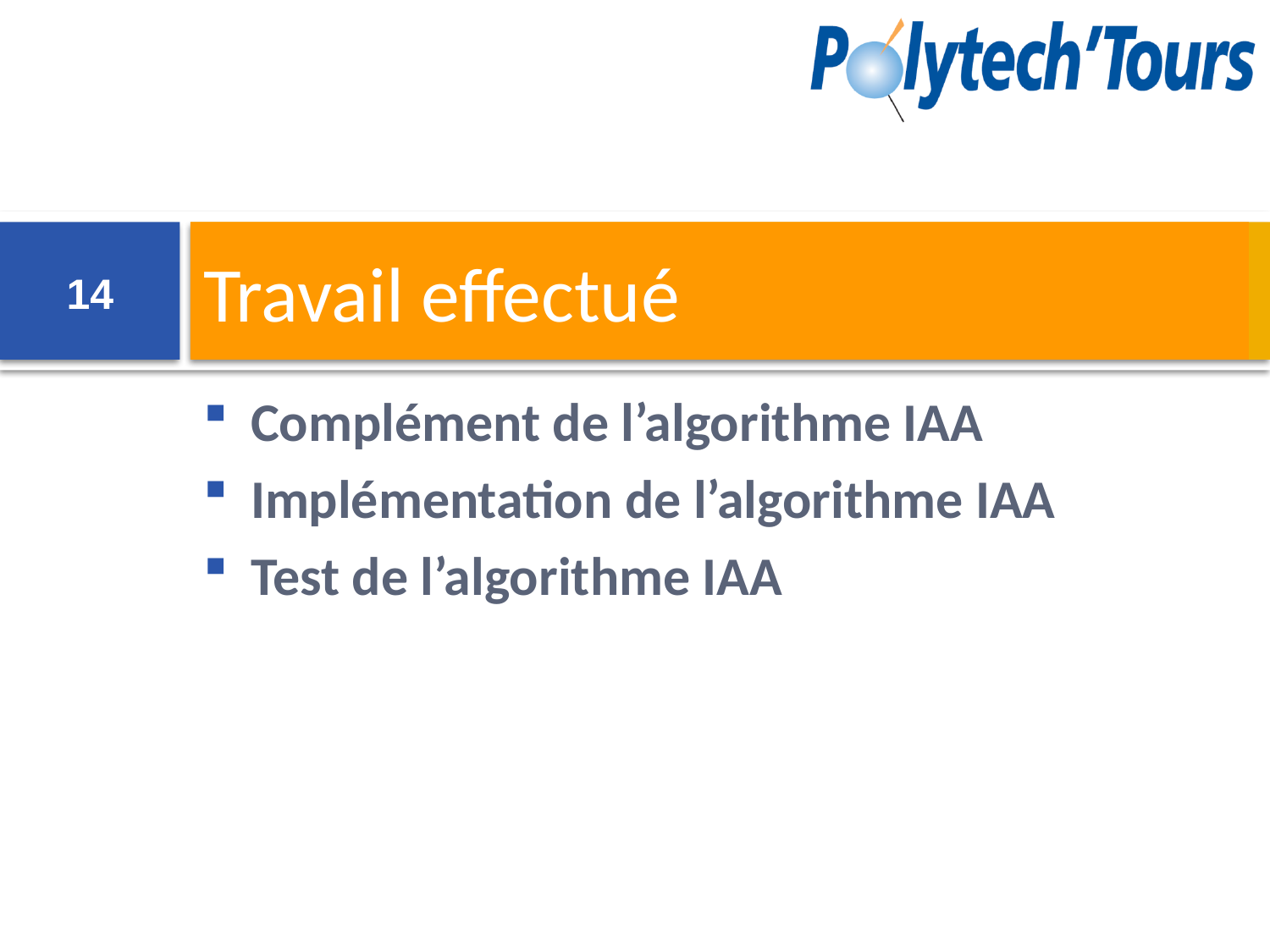

# Travail effectué
14
Complément de l’algorithme IAA
Implémentation de l’algorithme IAA
Test de l’algorithme IAA